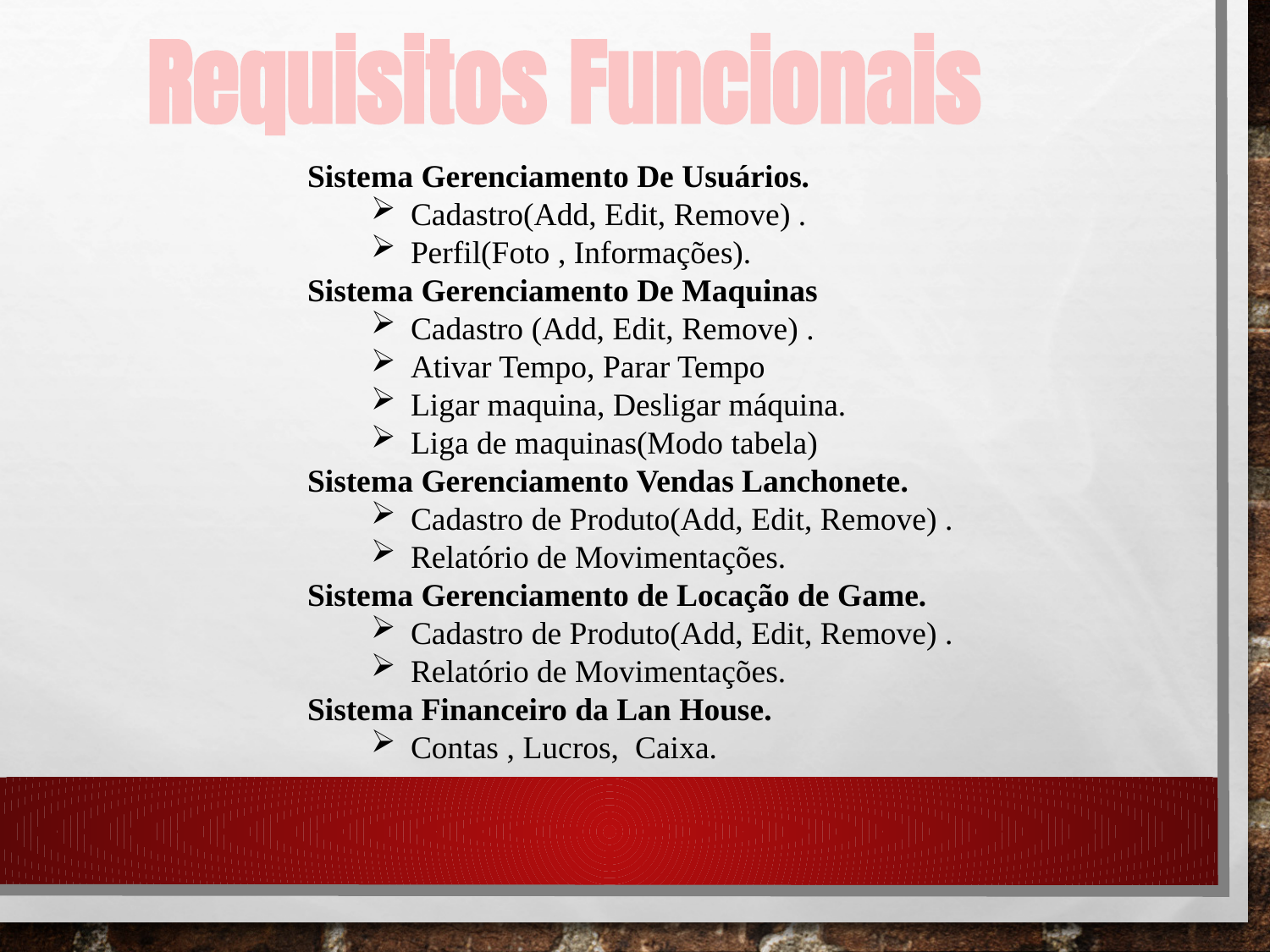

Requisitos Funcionais
Sistema Gerenciamento De Usuários.
Cadastro(Add, Edit, Remove) .
Perfil(Foto , Informações).
Sistema Gerenciamento De Maquinas
Cadastro (Add, Edit, Remove) .
Ativar Tempo, Parar Tempo
Ligar maquina, Desligar máquina.
Liga de maquinas(Modo tabela)
Sistema Gerenciamento Vendas Lanchonete.
Cadastro de Produto(Add, Edit, Remove) .
Relatório de Movimentações.
Sistema Gerenciamento de Locação de Game.
Cadastro de Produto(Add, Edit, Remove) .
Relatório de Movimentações.
Sistema Financeiro da Lan House.
Contas , Lucros,  Caixa.